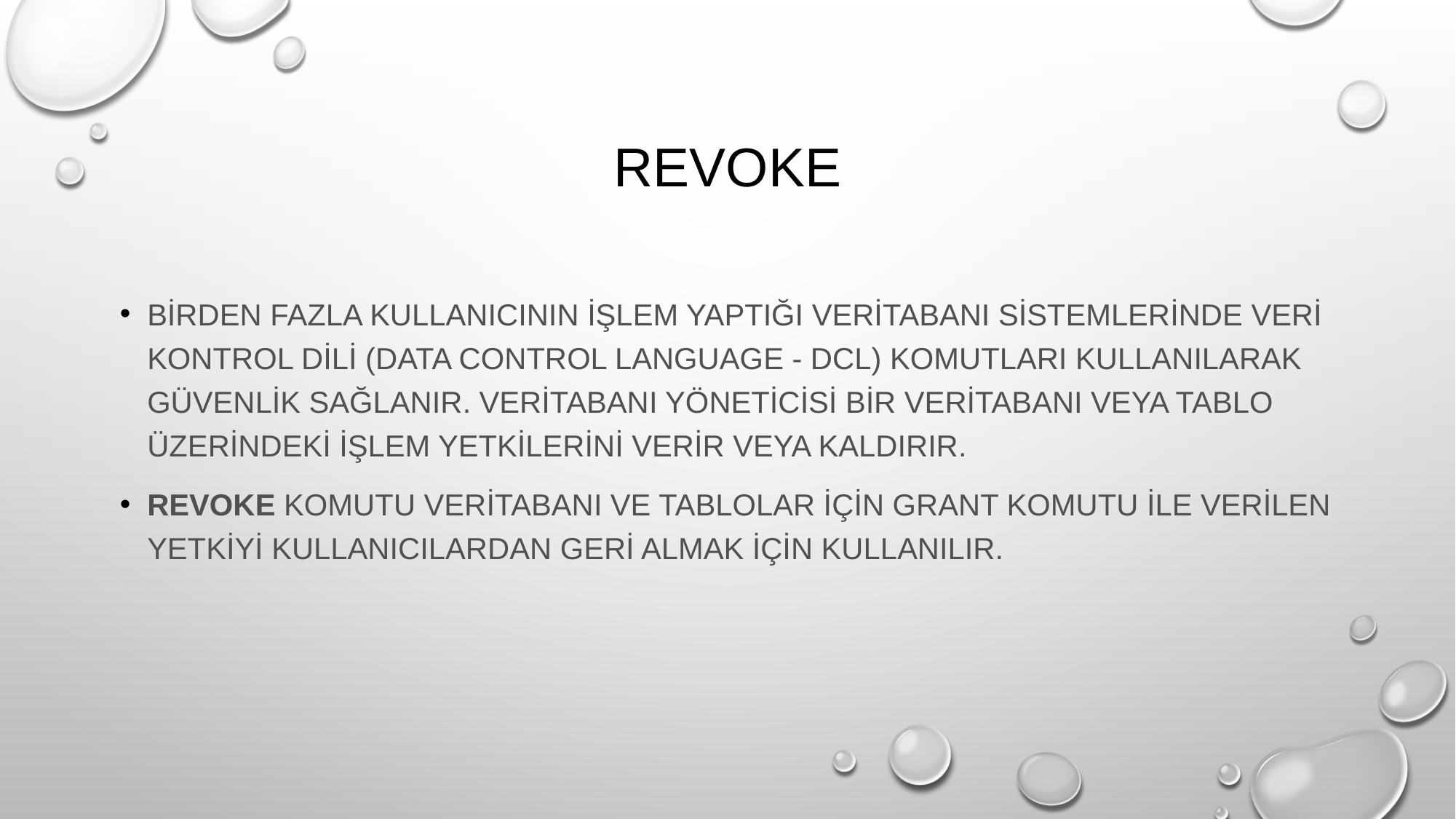

# Revoke
Birden fazla kullanıcının işlem yaptığı veritabanı sistemlerinde Veri Kontrol Dili (Data Control Language - DCL) komutları kullanılarak güvenlik sağlanır. Veritabanı yöneticisi bir veritabanı veya tablo üzerindeki işlem yetkilerini verir veya kaldırır.
REVOKE komutu veritabanı ve tablolar için GRANT komutu ile verilen yetkiyi kullanıcılardan geri almak için kullanılır.